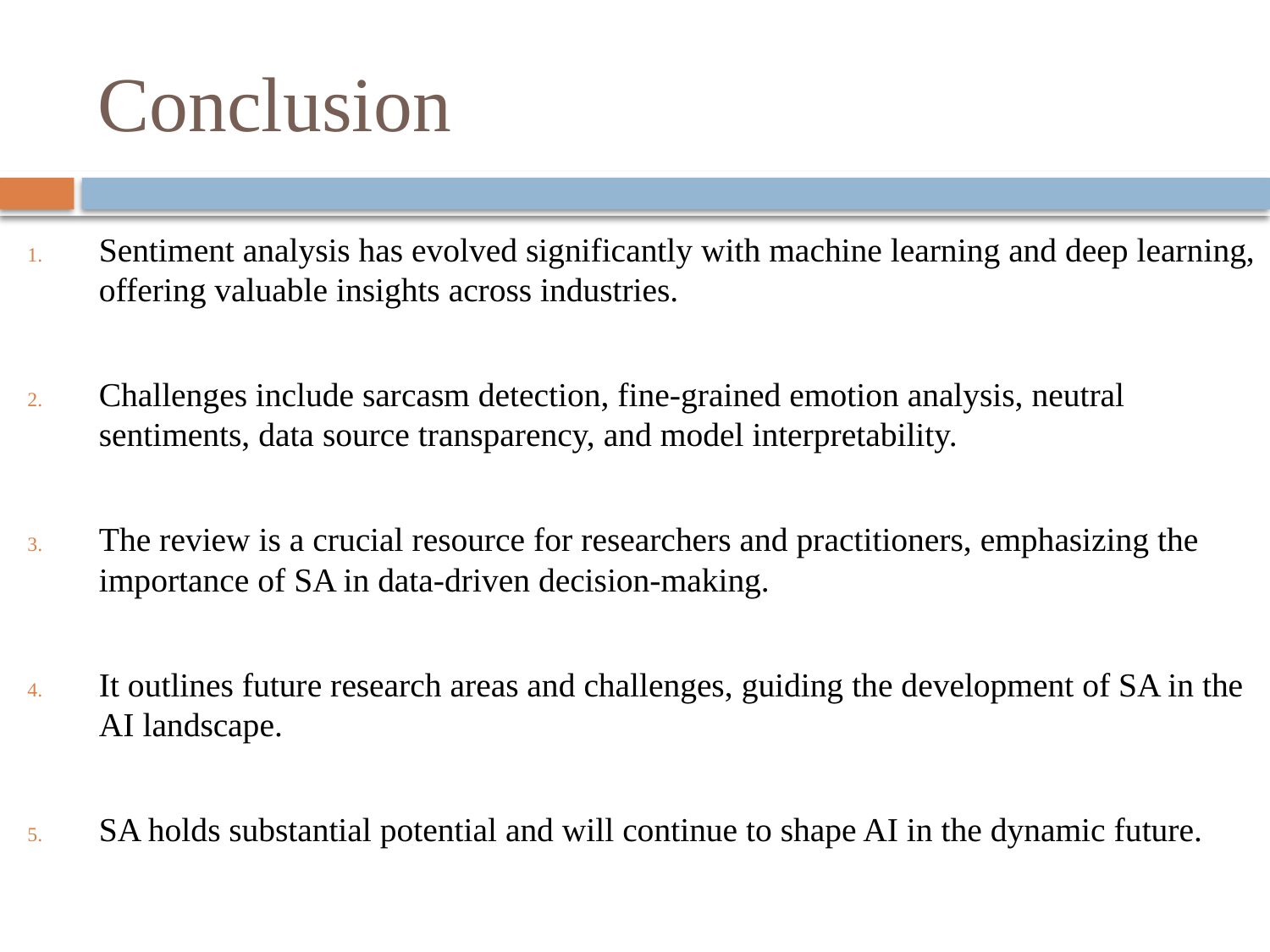

# Conclusion
Sentiment analysis has evolved significantly with machine learning and deep learning, offering valuable insights across industries.

Challenges include sarcasm detection, fine-grained emotion analysis, neutral sentiments, data source transparency, and model interpretability.

The review is a crucial resource for researchers and practitioners, emphasizing the importance of SA in data-driven decision-making.

It outlines future research areas and challenges, guiding the development of SA in the AI landscape.

SA holds substantial potential and will continue to shape AI in the dynamic future.